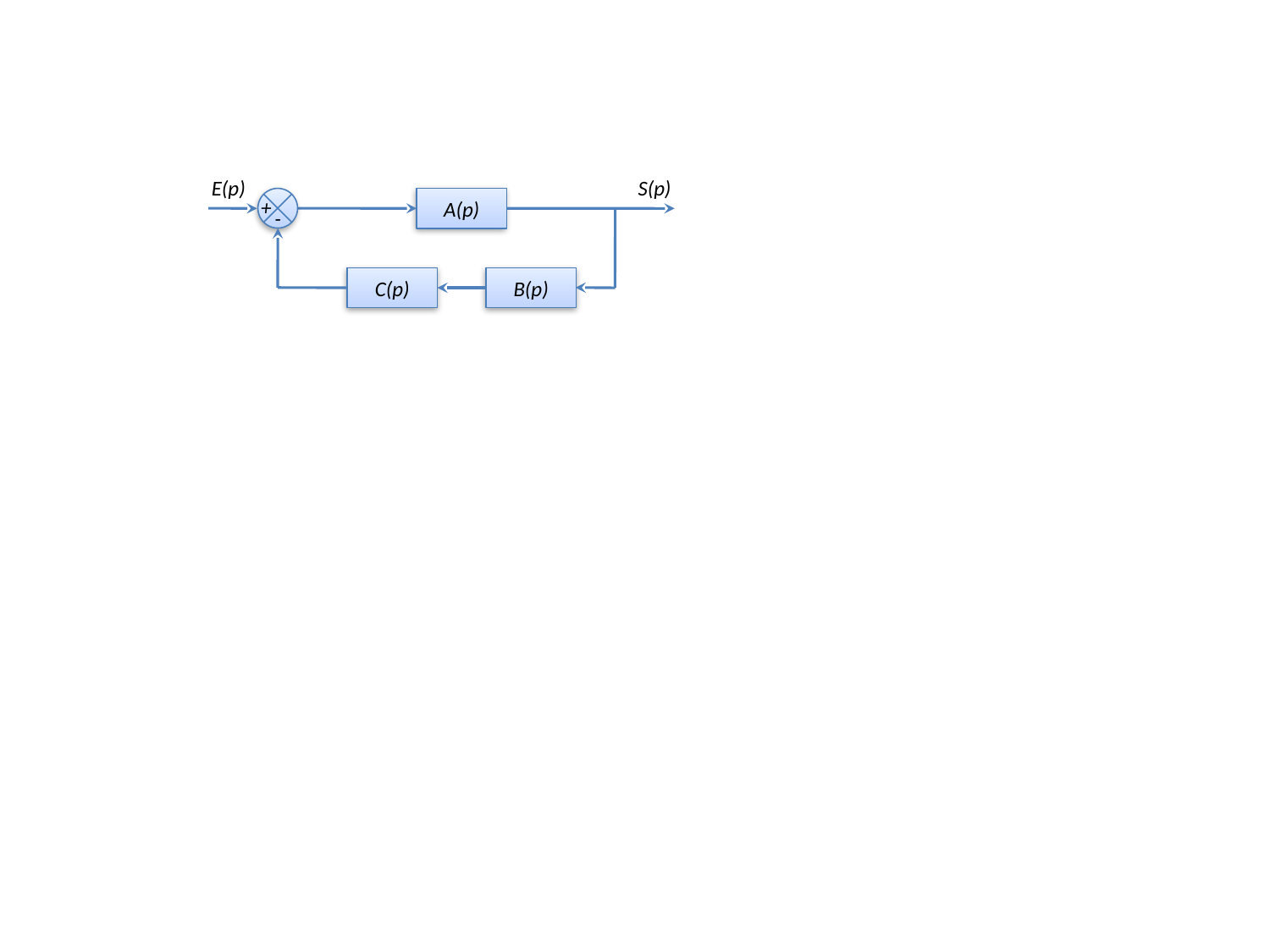

E(p)
S(p)
+

A(p)
-
C(p)
B(p)